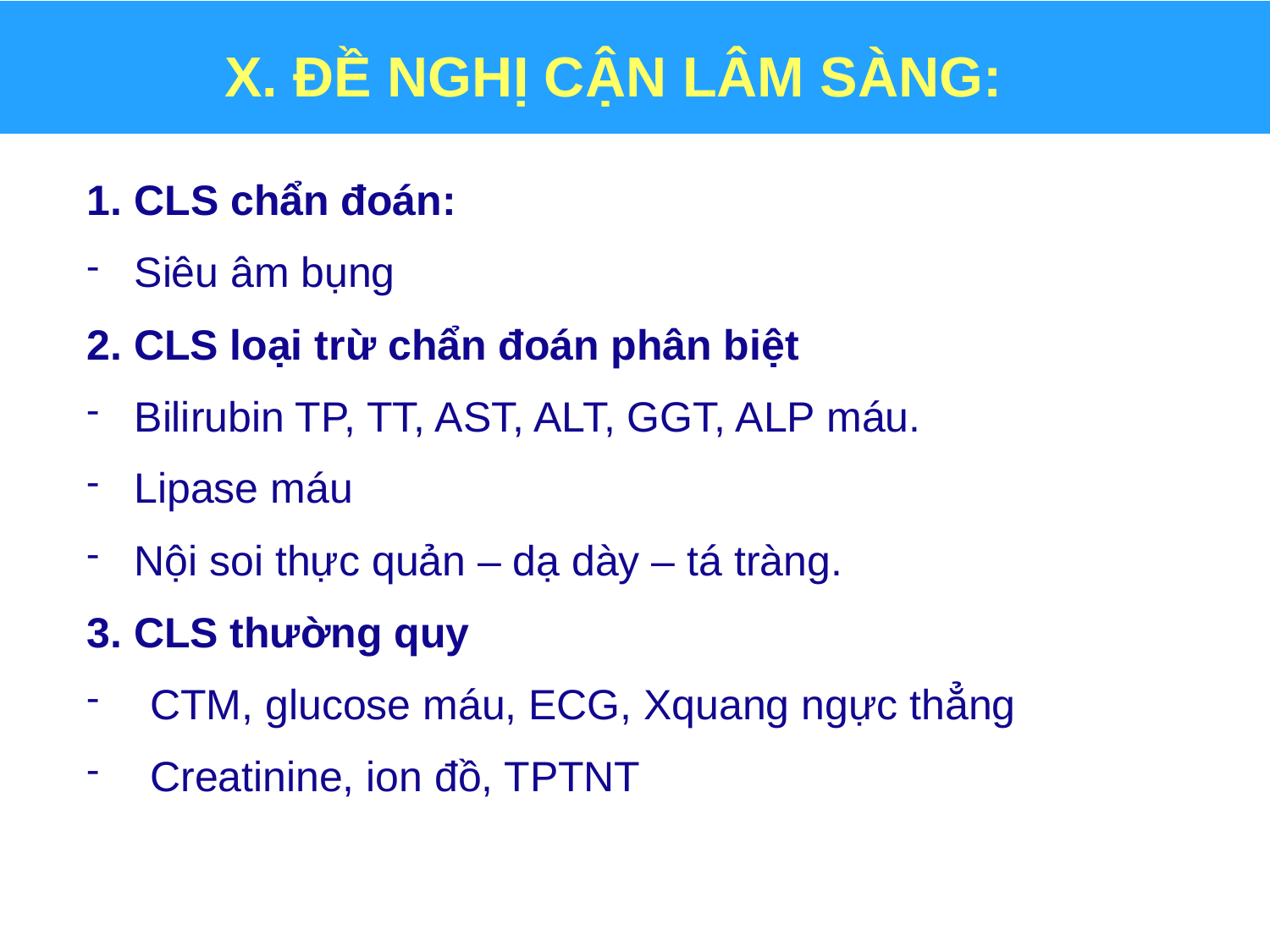

# X. ĐỀ NGHỊ CẬN LÂM SÀNG:
CLS chẩn đoán:
Siêu âm bụng
2. CLS loại trừ chẩn đoán phân biệt
Bilirubin TP, TT, AST, ALT, GGT, ALP máu.
Lipase máu
Nội soi thực quản – dạ dày – tá tràng.
3. CLS thường quy
CTM, glucose máu, ECG, Xquang ngực thẳng
Creatinine, ion đồ, TPTNT